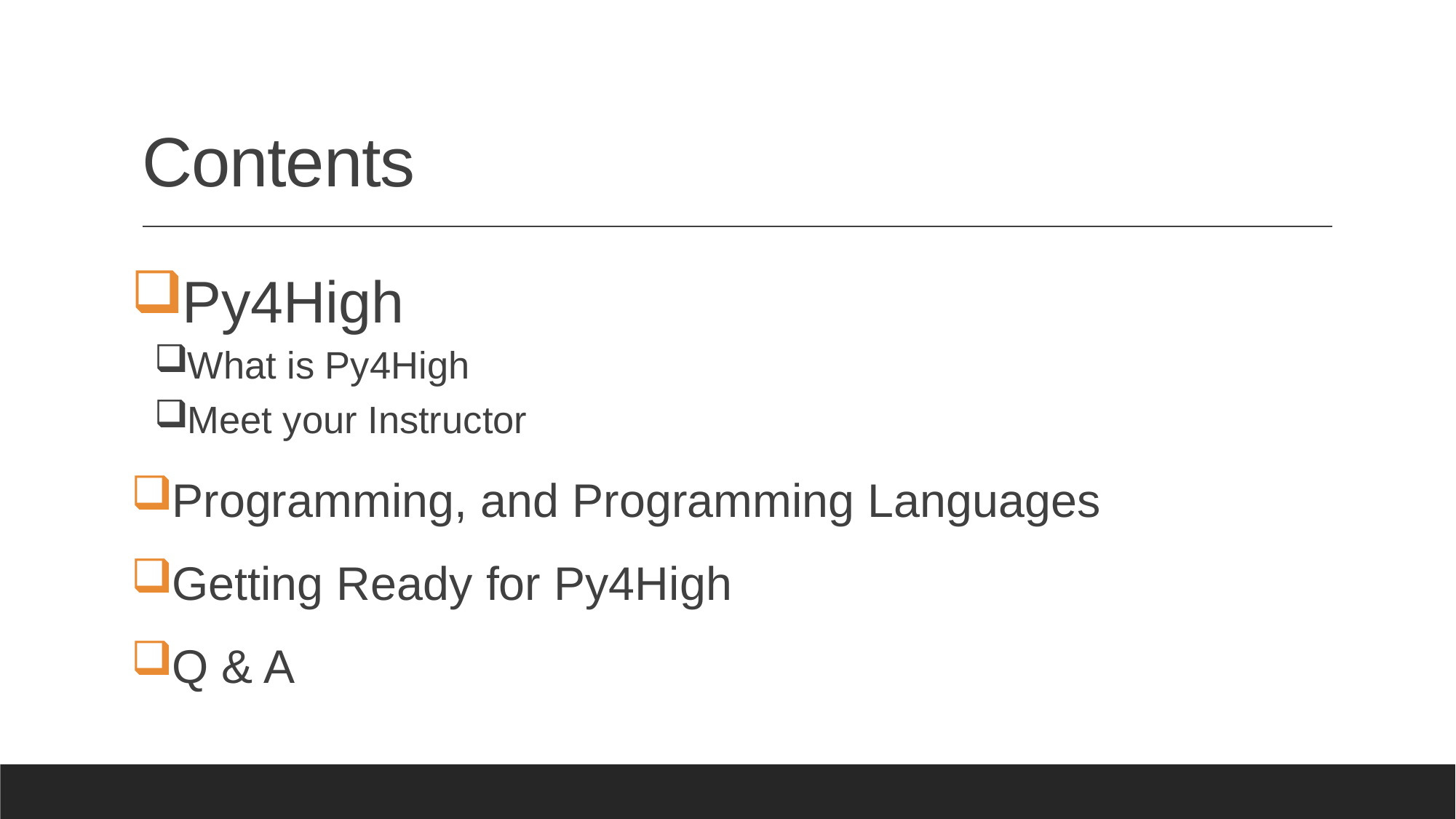

# Contents
Py4High
What is Py4High
Meet your Instructor
Programming, and Programming Languages
Getting Ready for Py4High
Q & A